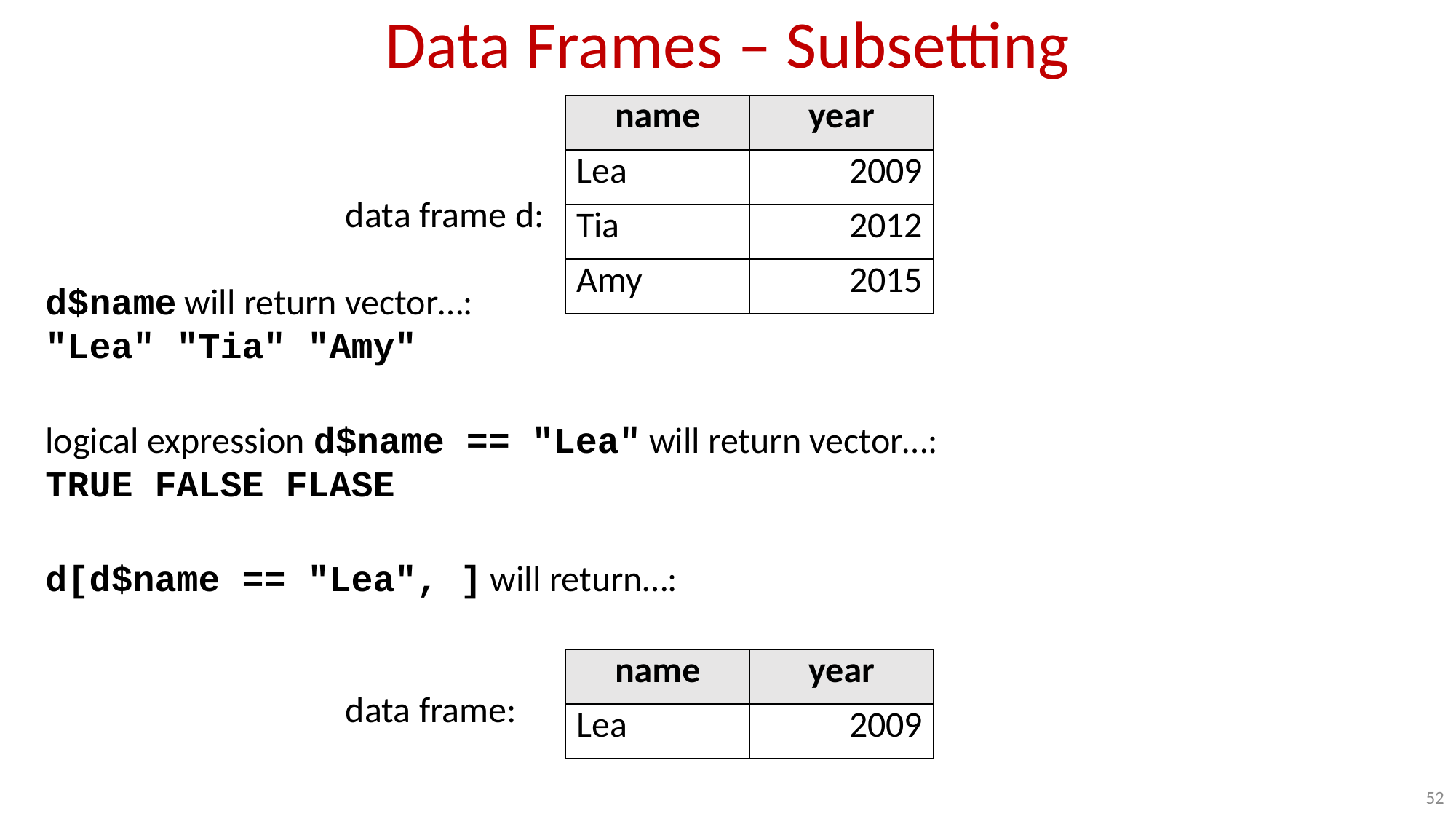

Data Frames – Subsetting

data frame d:

d$name will return vector…:
"Lea" "Tia" "Amy"

logical expression d$name == "Lea" will return vector…:
TRUE FALSE FLASE

d[d$name == "Lea", ] will return…:

data frame:
| name | year |
| --- | --- |
| Lea | 2009 |
| Tia | 2012 |
| Amy | 2015 |
| name | year |
| --- | --- |
| Lea | 2009 |
52